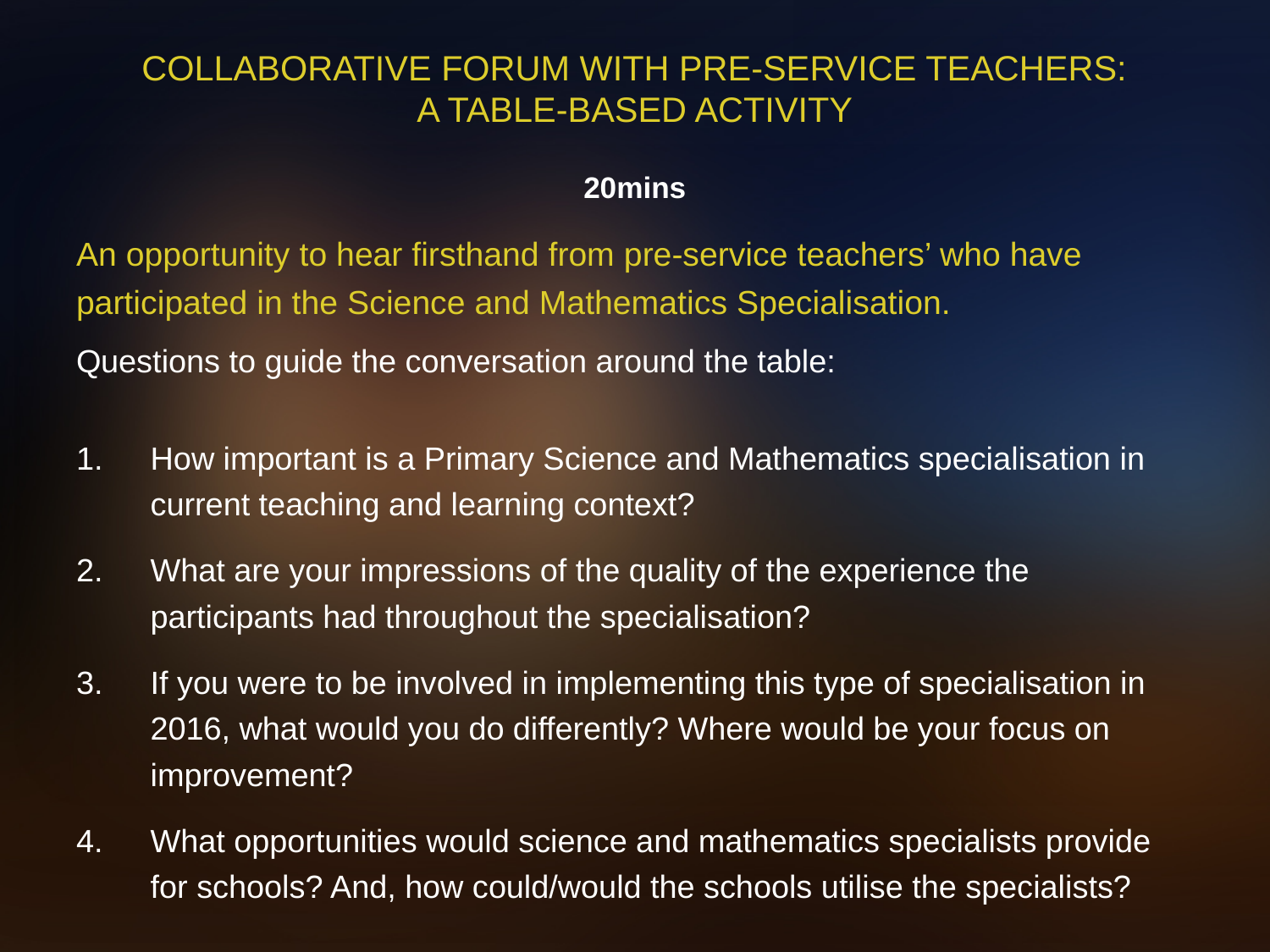

# Collaborative forum with pre-service teachers: A table-based activity
20mins
An opportunity to hear firsthand from pre-service teachers’ who have participated in the Science and Mathematics Specialisation.
Questions to guide the conversation around the table:

How important is a Primary Science and Mathematics specialisation in current teaching and learning context?
What are your impressions of the quality of the experience the participants had throughout the specialisation?
If you were to be involved in implementing this type of specialisation in 2016, what would you do differently? Where would be your focus on improvement?
What opportunities would science and mathematics specialists provide for schools? And, how could/would the schools utilise the specialists?